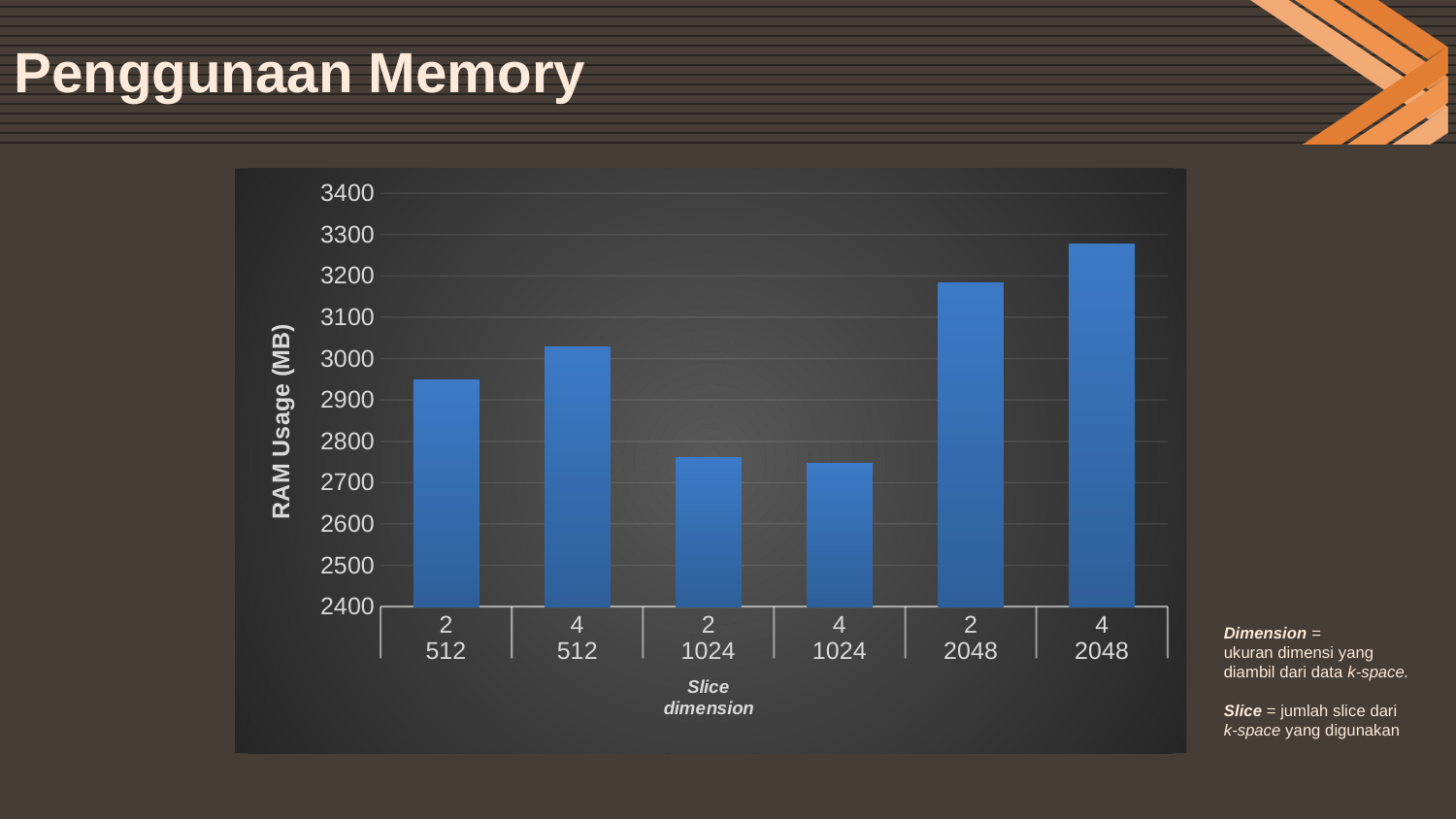

# Penggunaan Memory

### Chart

| Category |  |
|---|---|
| 2 | 2949.0 |
| 4 | 3028.0 |
| 2 | 2761.0 |
| 4 | 2746.0 |
| 2 | 3183.0 |
| 4 | 3278.0 |
Dimension =
ukuran dimensi yang diambil dari data k-space.

Slice = jumlah slice dari k-space yang digunakan